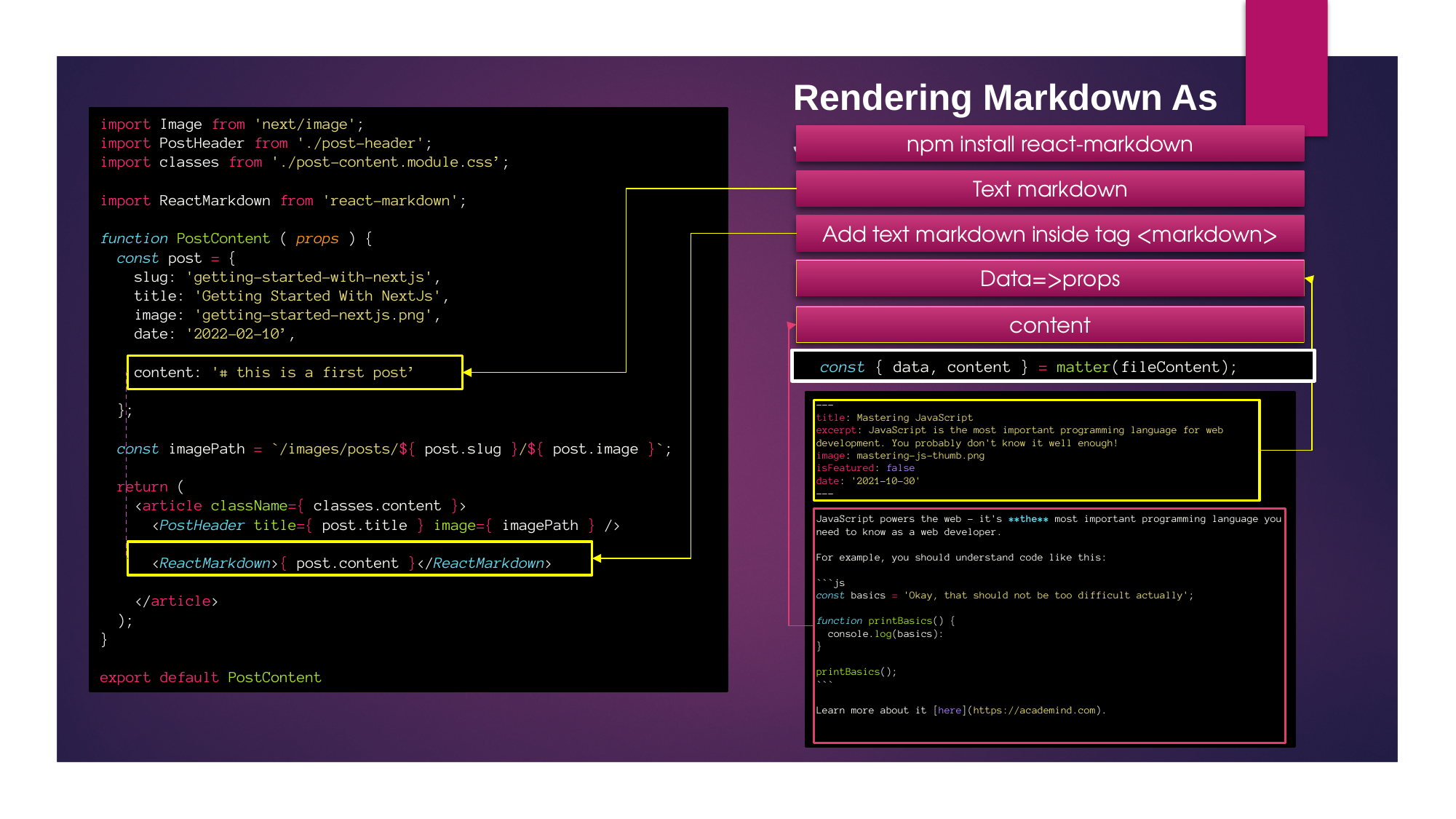

Rendering Markdown As JSX
import Image from 'next/image';
import PostHeader from './post-header';
import classes from './post-content.module.css’;

import ReactMarkdown from 'react-markdown';
function PostContent ( props ) {
  const post = {
    slug: 'getting-started-with-nextjs',
    title: 'Getting Started With NextJs',
    image: 'getting-started-nextjs.png',
    date: '2022-02-10’,

    content: '# this is a first post’

  };
  const imagePath = `/images/posts/${ post.slug }/${ post.image }`;
  return (
    <article className={ classes.content }>
      <PostHeader title={ post.title } image={ imagePath } />

      <ReactMarkdown>{ post.content }</ReactMarkdown>

    </article>
  );
}
export default PostContent
npm install react-markdown
Text markdown
Add text markdown inside tag <markdown>
Data=>props
content
  const { data, content } = matter(fileContent);

---
title: Mastering JavaScript
excerpt: JavaScript is the most important programming language for web development. You probably don't know it well enough!
image: mastering-js-thumb.png
isFeatured: false
date: '2021-10-30'
---
JavaScript powers the web - it's **the** most important programming language you need to know as a web developer.
For example, you should understand code like this:
```js
const basics = 'Okay, that should not be too difficult actually';
function printBasics() {
  console.log(basics):
}
printBasics();
```
Learn more about it [here](https://academind.com).